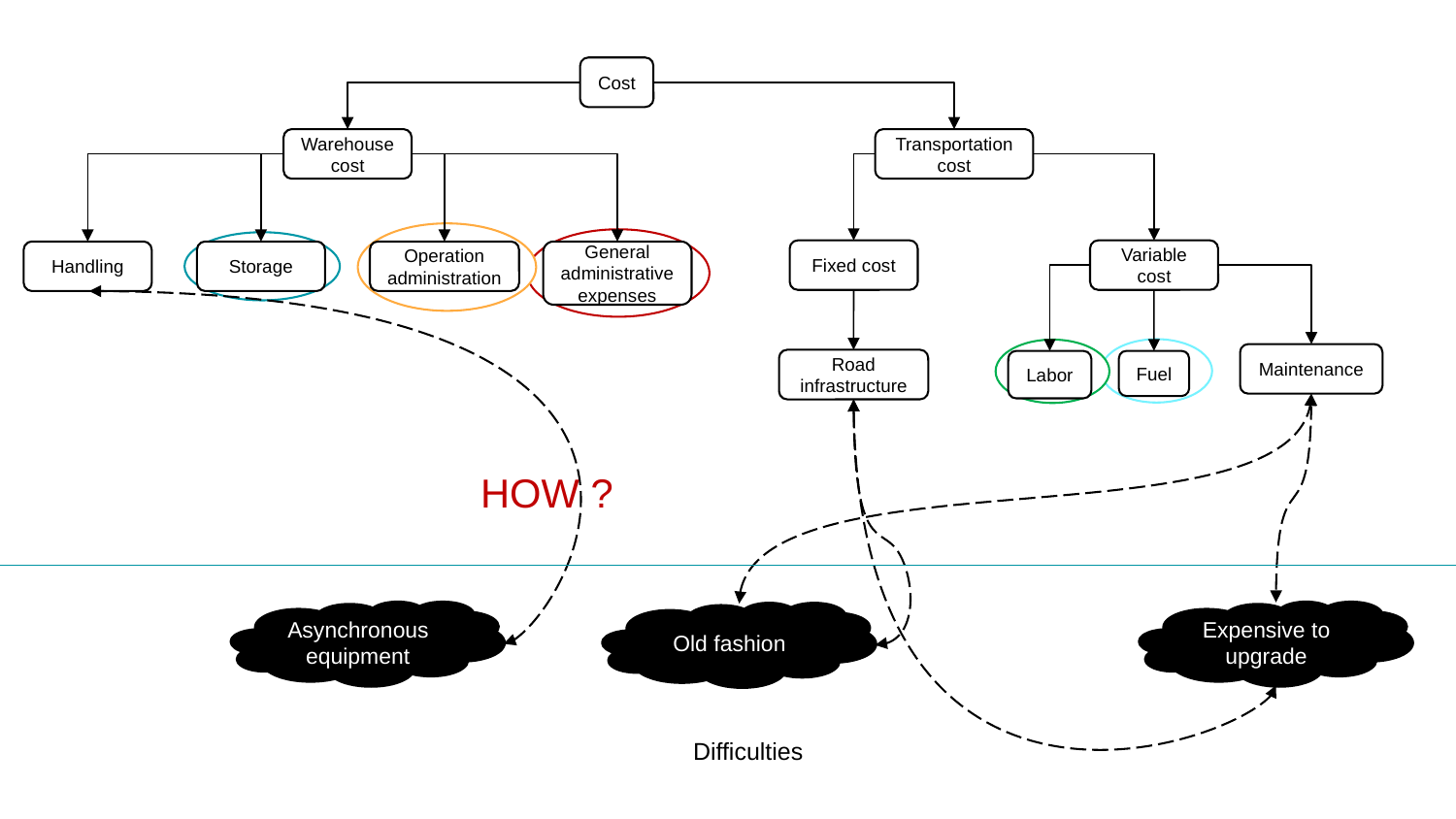

Cost
Warehouse cost
Transportation cost

Variable cost
Fixed cost
General administrative expenses
Handling
Storage
Operation administration

Maintenance
Road infrastructure
Labor
Fuel
HOW ?
Asynchronous equipment
Expensive to upgrade
Old fashion
Difficulties